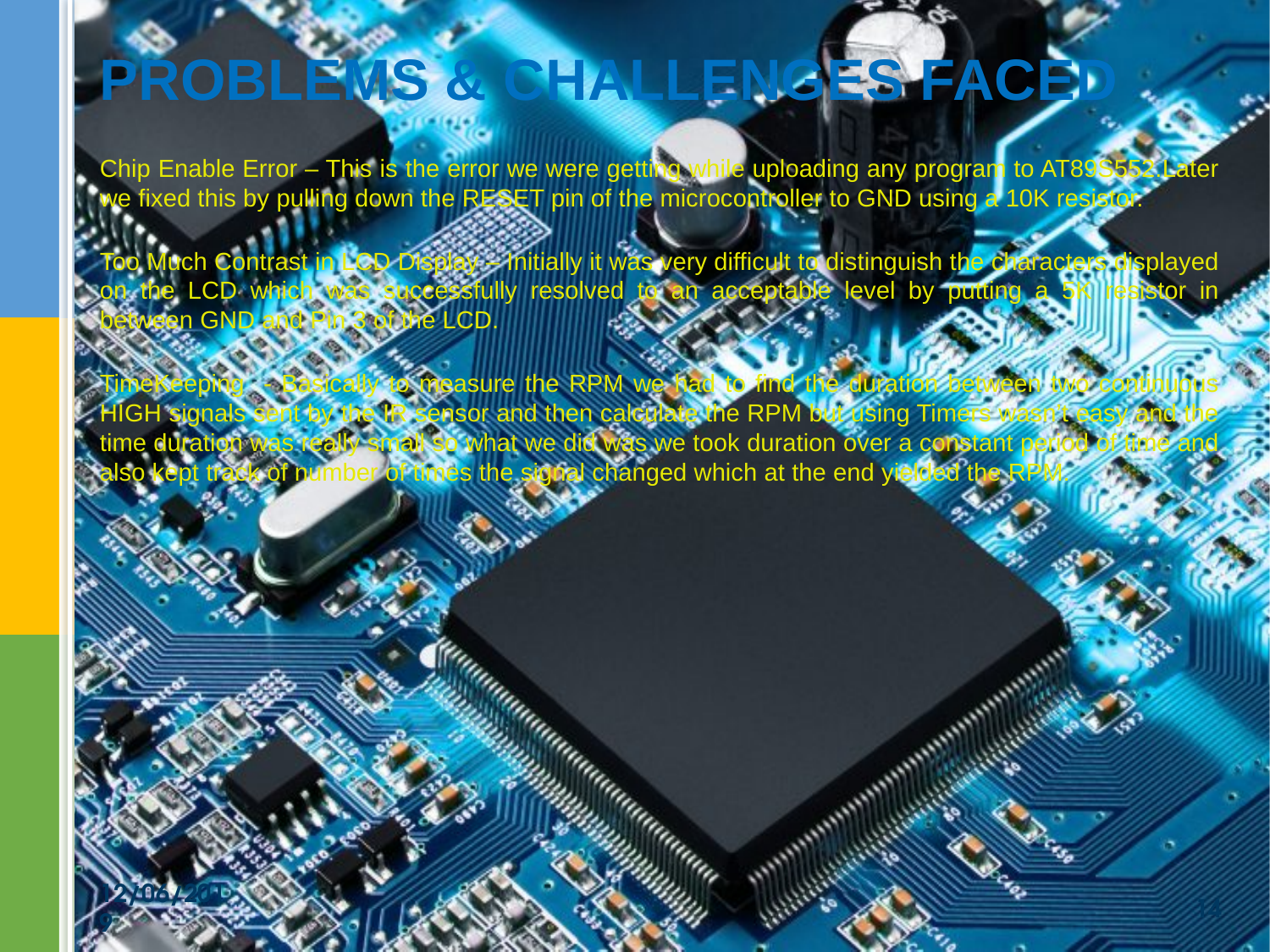

PROBLEMS & CHALLENGES FACED
Chip Enable Error – This is the error we were getting while uploading any program to AT89S552.Later we fixed this by pulling down the RESET pin of the microcontroller to GND using a 10K resistor.
Too Much Contrast in LCD Display – Initially it was very difficult to distinguish the characters displayed on the LCD which was successfully resolved to an acceptable level by putting a 5K resistor in between GND and Pin 3 of the LCD.
TimeKeeping  - Basically to measure the RPM we had to find the duration between two continuous HIGH signals sent by the IR sensor and then calculate the RPM but using Timers wasn’t easy and the time duration was really small so what we did was we took duration over a constant period of time and also kept track of number of times the signal changed which at the end yielded the RPM.
12/06/2019

14